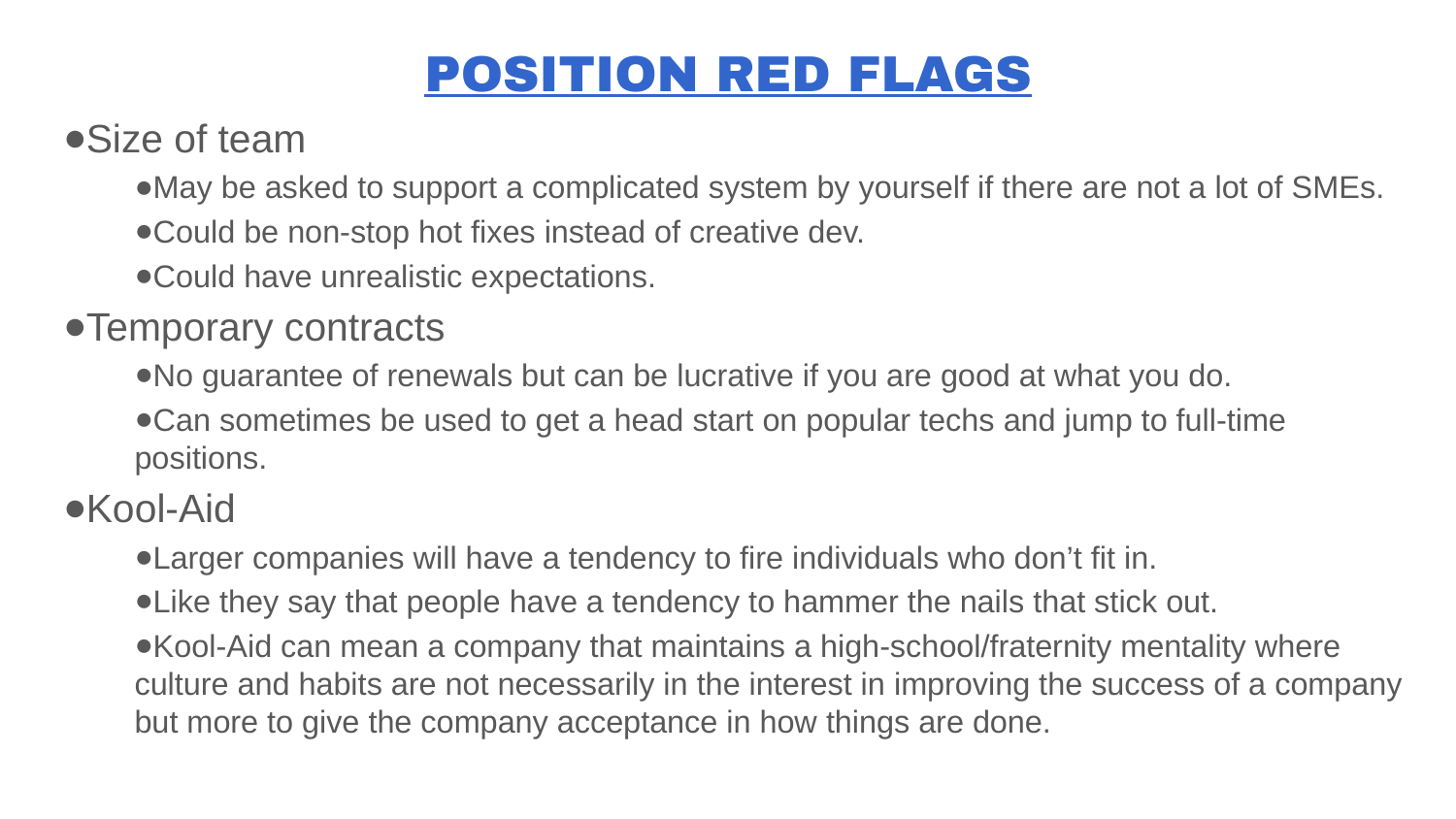

# POSITION RED FLAGS
Size of team
May be asked to support a complicated system by yourself if there are not a lot of SMEs.
Could be non-stop hot fixes instead of creative dev.
Could have unrealistic expectations.
Temporary contracts
No guarantee of renewals but can be lucrative if you are good at what you do.
Can sometimes be used to get a head start on popular techs and jump to full-time positions.
Kool-Aid
Larger companies will have a tendency to fire individuals who don’t fit in.
Like they say that people have a tendency to hammer the nails that stick out.
Kool-Aid can mean a company that maintains a high-school/fraternity mentality where culture and habits are not necessarily in the interest in improving the success of a company but more to give the company acceptance in how things are done.